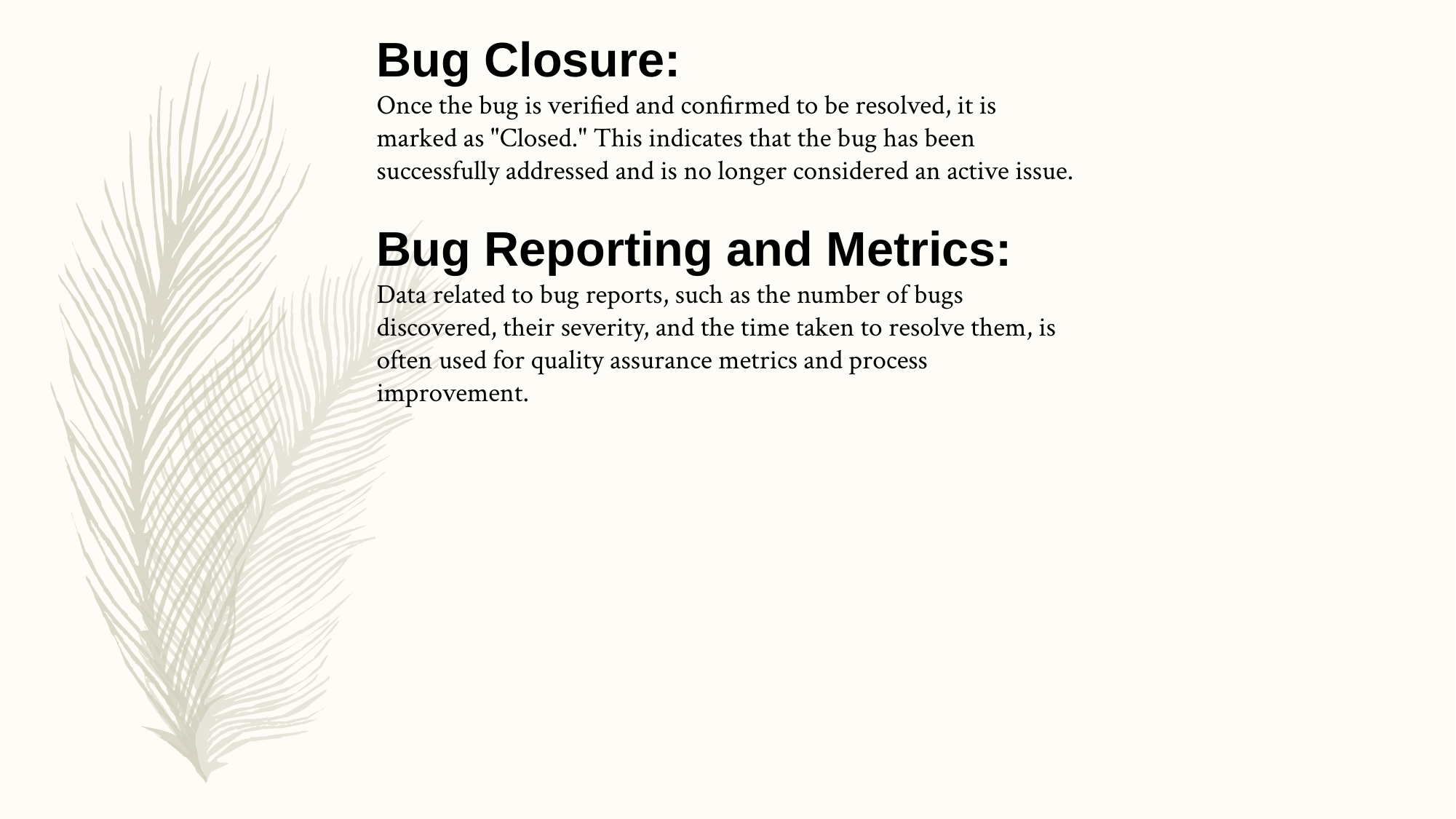

Bug Closure:
Once the bug is verified and confirmed to be resolved, it is marked as "Closed." This indicates that the bug has been successfully addressed and is no longer considered an active issue.

Bug Reporting and Metrics:
Data related to bug reports, such as the number of bugs discovered, their severity, and the time taken to resolve them, is often used for quality assurance metrics and process improvement.